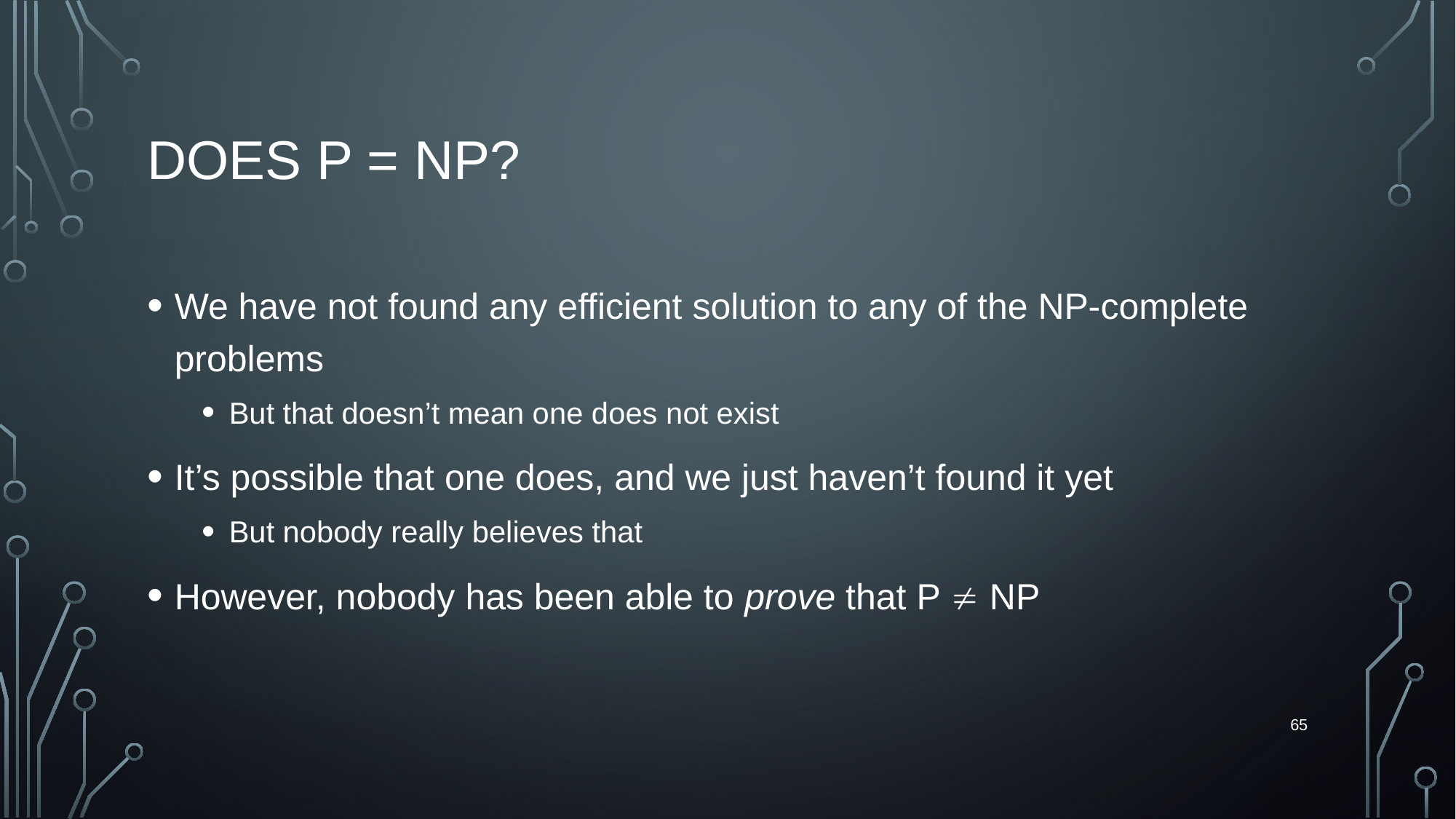

# Does P = NP?
We have not found any efficient solution to any of the NP-complete problems
But that doesn’t mean one does not exist
It’s possible that one does, and we just haven’t found it yet
But nobody really believes that
However, nobody has been able to prove that P ≠ NP
65